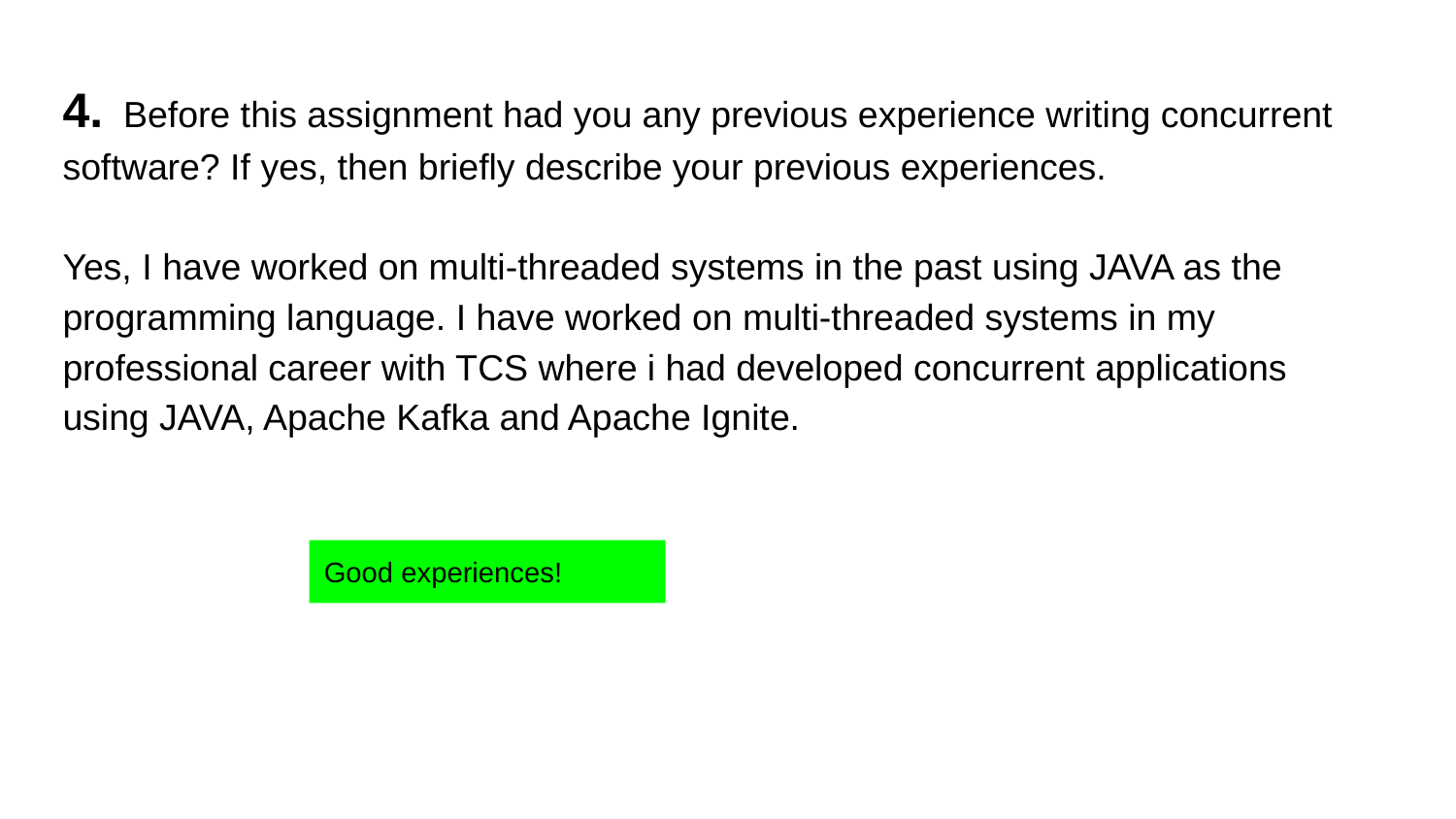

4.  Before this assignment had you any previous experience writing concurrent software? If yes, then briefly describe your previous experiences.

Yes, I have worked on multi-threaded systems in the past using JAVA as the programming language. I have worked on multi-threaded systems in my professional career with TCS where i had developed concurrent applications using JAVA, Apache Kafka and Apache Ignite.

Good experiences!